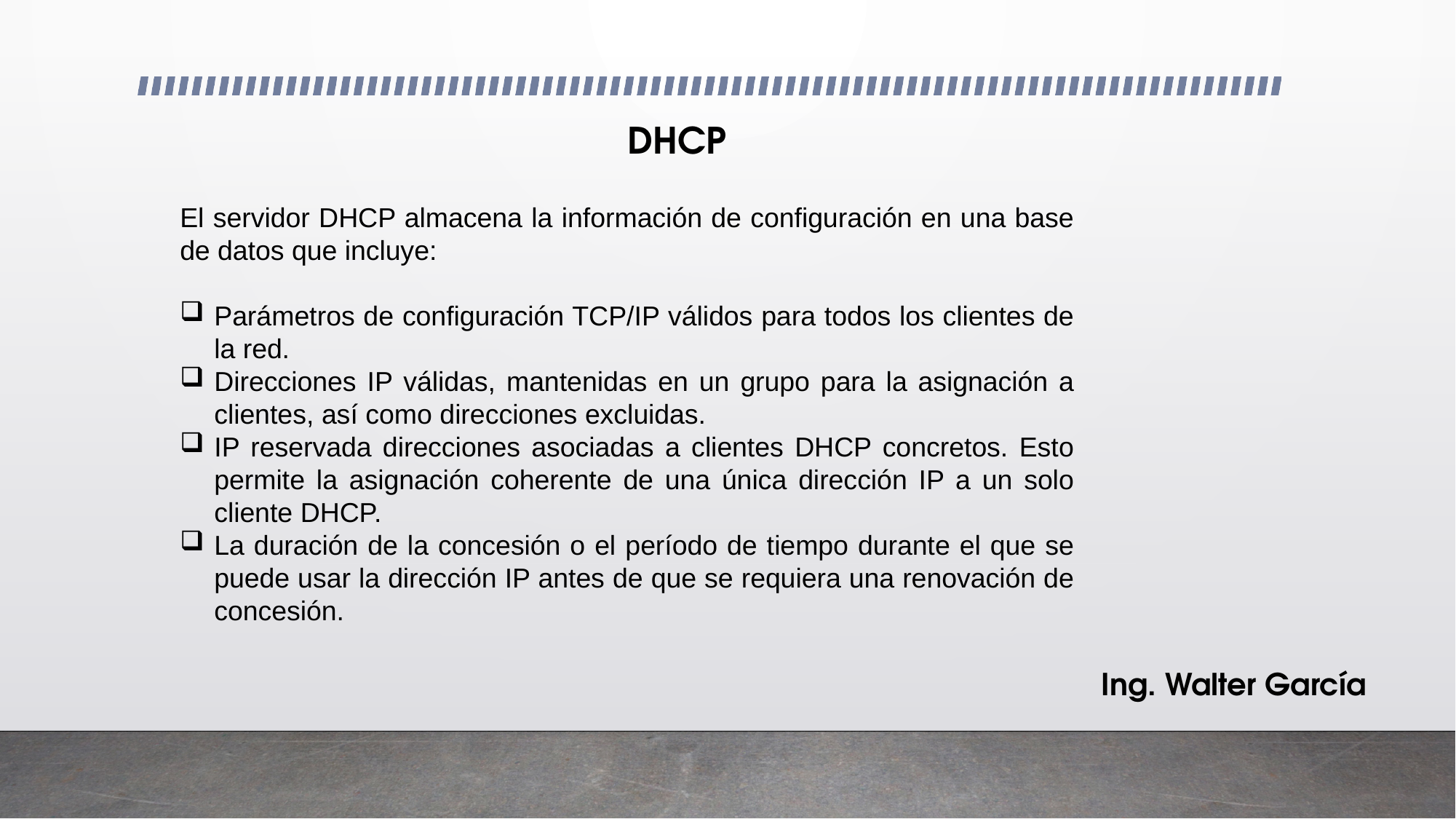

# DHCP
El servidor DHCP almacena la información de configuración en una base de datos que incluye:

Parámetros de configuración TCP/IP válidos para todos los clientes de la red.
Direcciones IP válidas, mantenidas en un grupo para la asignación a clientes, así como direcciones excluidas.
IP reservada direcciones asociadas a clientes DHCP concretos. Esto permite la asignación coherente de una única dirección IP a un solo cliente DHCP.
La duración de la concesión o el período de tiempo durante el que se puede usar la dirección IP antes de que se requiera una renovación de concesión.

Ing. Walter García